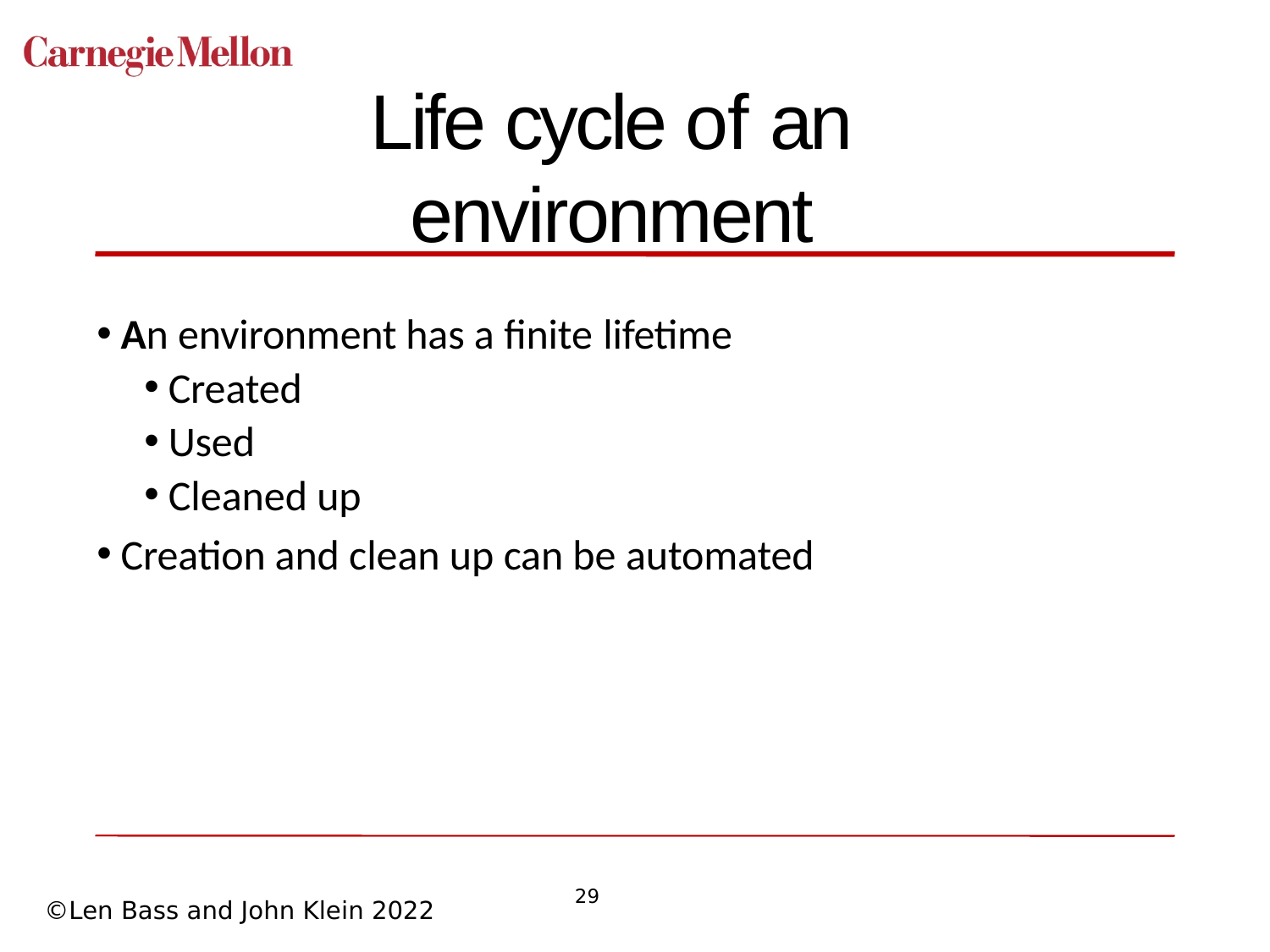

# Life cycle of an environment
An environment has a finite lifetime
Created
Used
Cleaned up
Creation and clean up can be automated